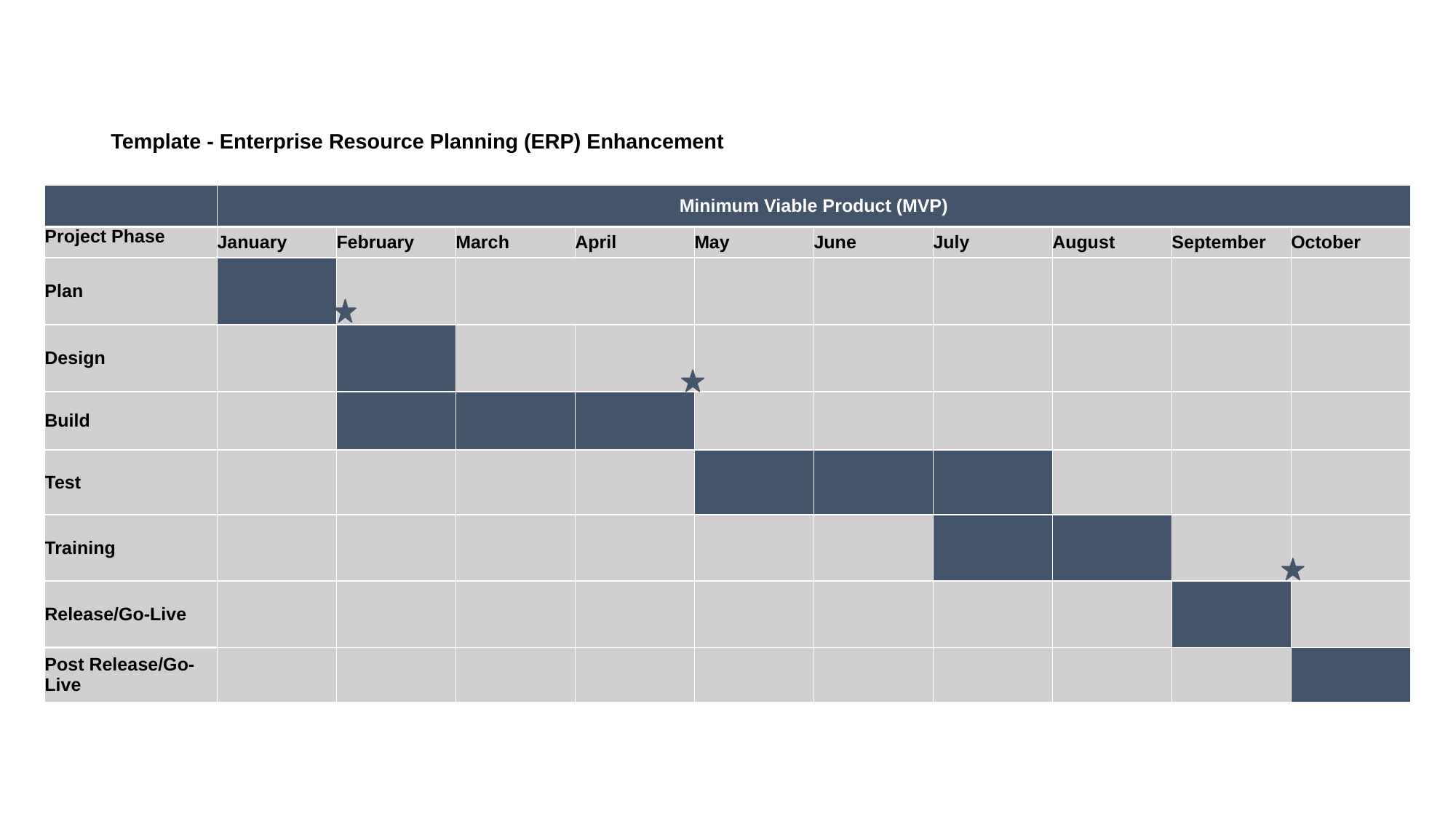

# Template - Enterprise Resource Planning (ERP) Enhancement
|  | Minimum Viable Product (MVP) |  |  |  |  |  |  |  |  |  |
| --- | --- | --- | --- | --- | --- | --- | --- | --- | --- | --- |
| Project Phase | January | February | March | April | May | June | July | August | September | October |
| Plan |  |  |  |  |  |  |  |  |  |  |
| Design |  |  |  |  |  |  |  |  |  |  |
| Build |  |  |  |  |  |  |  |  |  |  |
| Test |  |  |  |  |  |  |  |  |  |  |
| Training |  |  |  |  |  |  |  |  |  |  |
| Release/Go-Live |  |  |  |  |  |  |  |  |  |  |
| Post Release/Go-Live |  |  |  |  |  |  |  |  |  |  |

Go-live (Oct 1st)